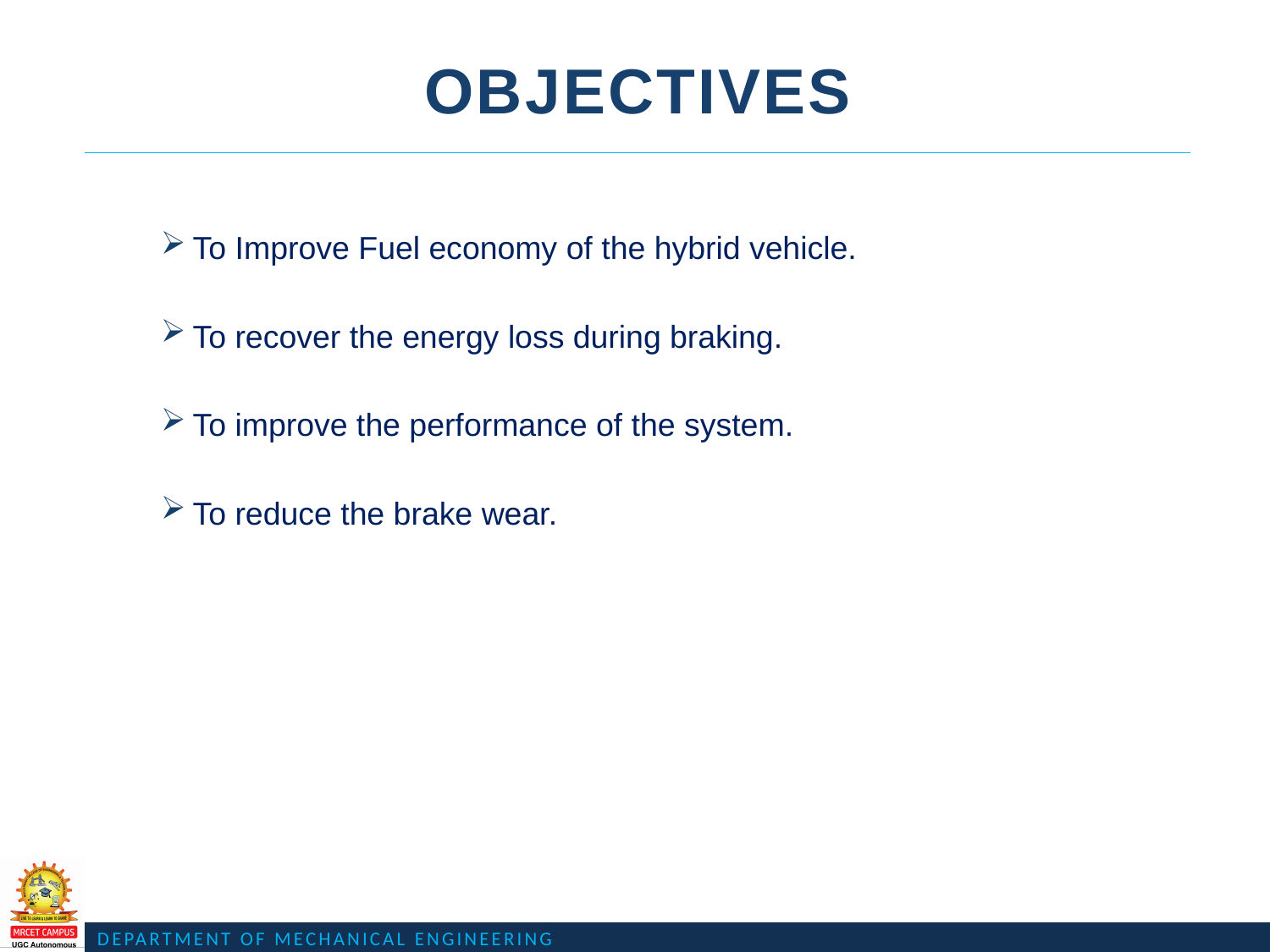

# objectives
To Improve Fuel economy of the hybrid vehicle.
To recover the energy loss during braking.
To improve the performance of the system.
To reduce the brake wear.